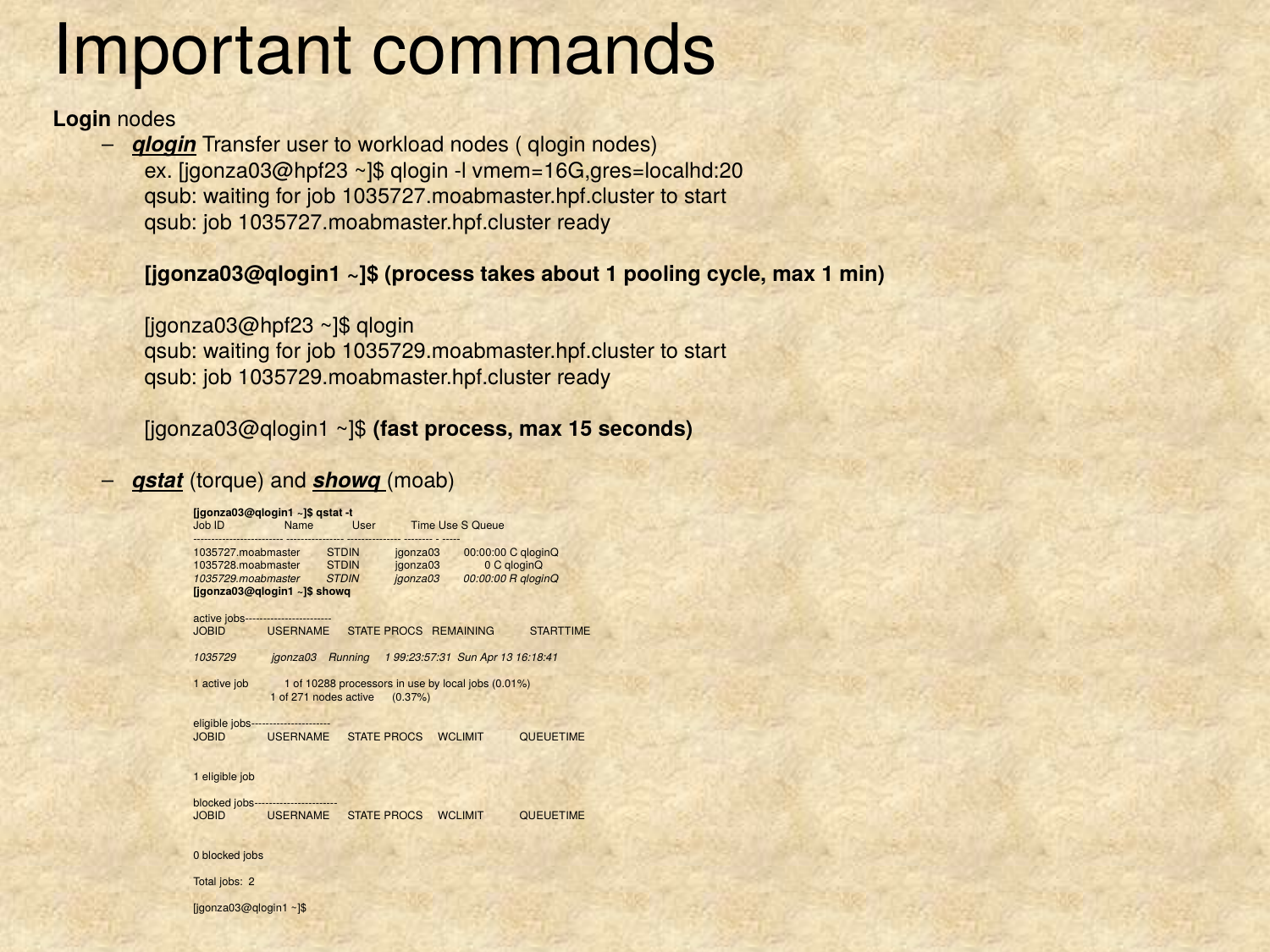

Important commands
Login nodes
qlogin Transfer user to workload nodes ( qlogin nodes)
ex. [jgonza03@hpf23 ~]$ qlogin -l vmem=16G,gres=localhd:20
qsub: waiting for job 1035727.moabmaster.hpf.cluster to start
qsub: job 1035727.moabmaster.hpf.cluster ready

[jgonza03@qlogin1 ~]$ (process takes about 1 pooling cycle, max 1 min)

[jgonza03@hpf23 ~]$ qlogin
qsub: waiting for job 1035729.moabmaster.hpf.cluster to start
qsub: job 1035729.moabmaster.hpf.cluster ready

[jgonza03@qlogin1 ~]$ (fast process, max 15 seconds)

qstat (torque) and showq (moab)

[jgonza03@qlogin1 ~]$ qstat -t
Job ID                    Name             User            Time Use S Queue
------------------------- ---------------- --------------- -------- - -----
1035727.moabmaster         STDIN            jgonza03        00:00:00 C qloginQ
1035728.moabmaster         STDIN            jgonza03               0 C qloginQ
1035729.moabmaster         STDIN            jgonza03        00:00:00 R qloginQ
[jgonza03@qlogin1 ~]$ showq

active jobs------------------------
JOBID              USERNAME      STATE PROCS   REMAINING            STARTTIME

1035729            jgonza03    Running     1 99:23:57:31  Sun Apr 13 16:18:41

1 active job            1 of 10288 processors in use by local jobs (0.01%)
                          1 of 271 nodes active      (0.37%)

eligible jobs----------------------
JOBID              USERNAME      STATE PROCS     WCLIMIT            QUEUETIME

1 eligible job

blocked jobs-----------------------
JOBID              USERNAME      STATE PROCS     WCLIMIT            QUEUETIME

0 blocked jobs

Total jobs:  2

[jgonza03@qlogin1 ~]$